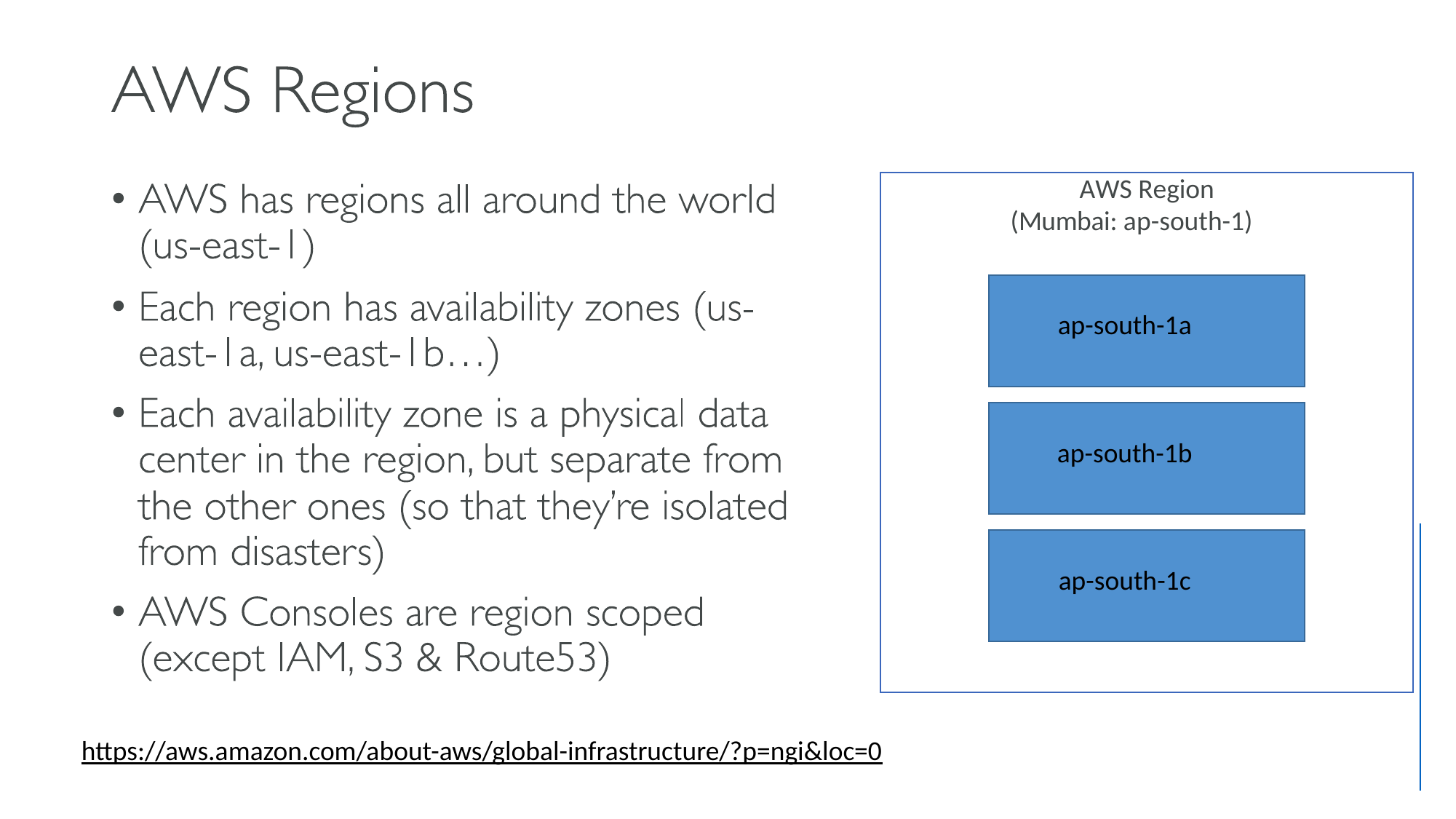

AWS Region

(Mumbai: ap-south-1)

ap-south-1a

ap-south-1b

ap-south-1c

https://aws.amazon.com/about-aws/global-infrastructure/?p=ngi&loc=0